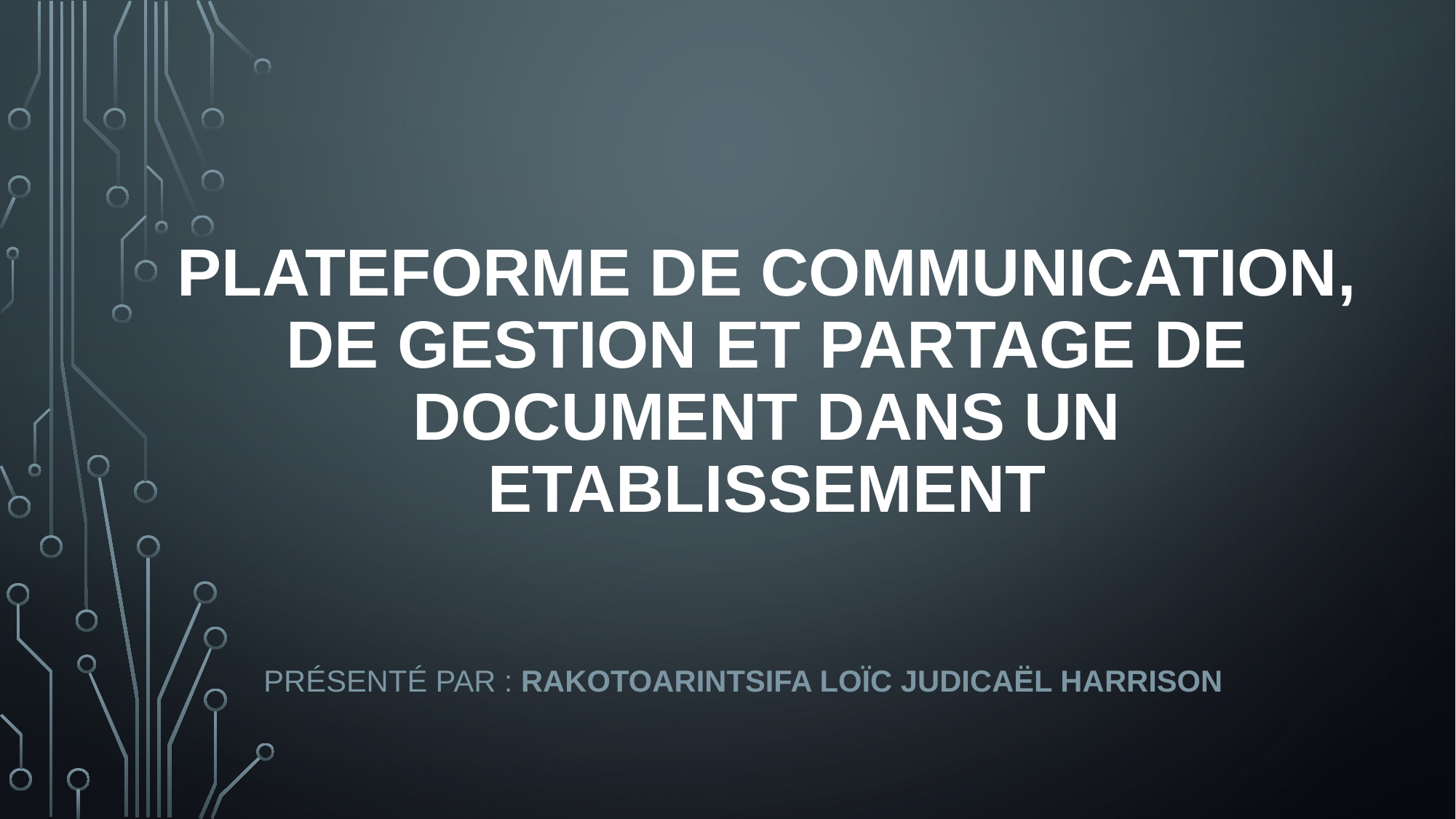

# PLATEFORME DE COMMUNICATION, DE GESTION ET PARTAGE DE DOCUMENT DANS UN ETABLISSEMENT
Présenté par : RAKOTOARINTSIFA Loïc Judicaël Harrison